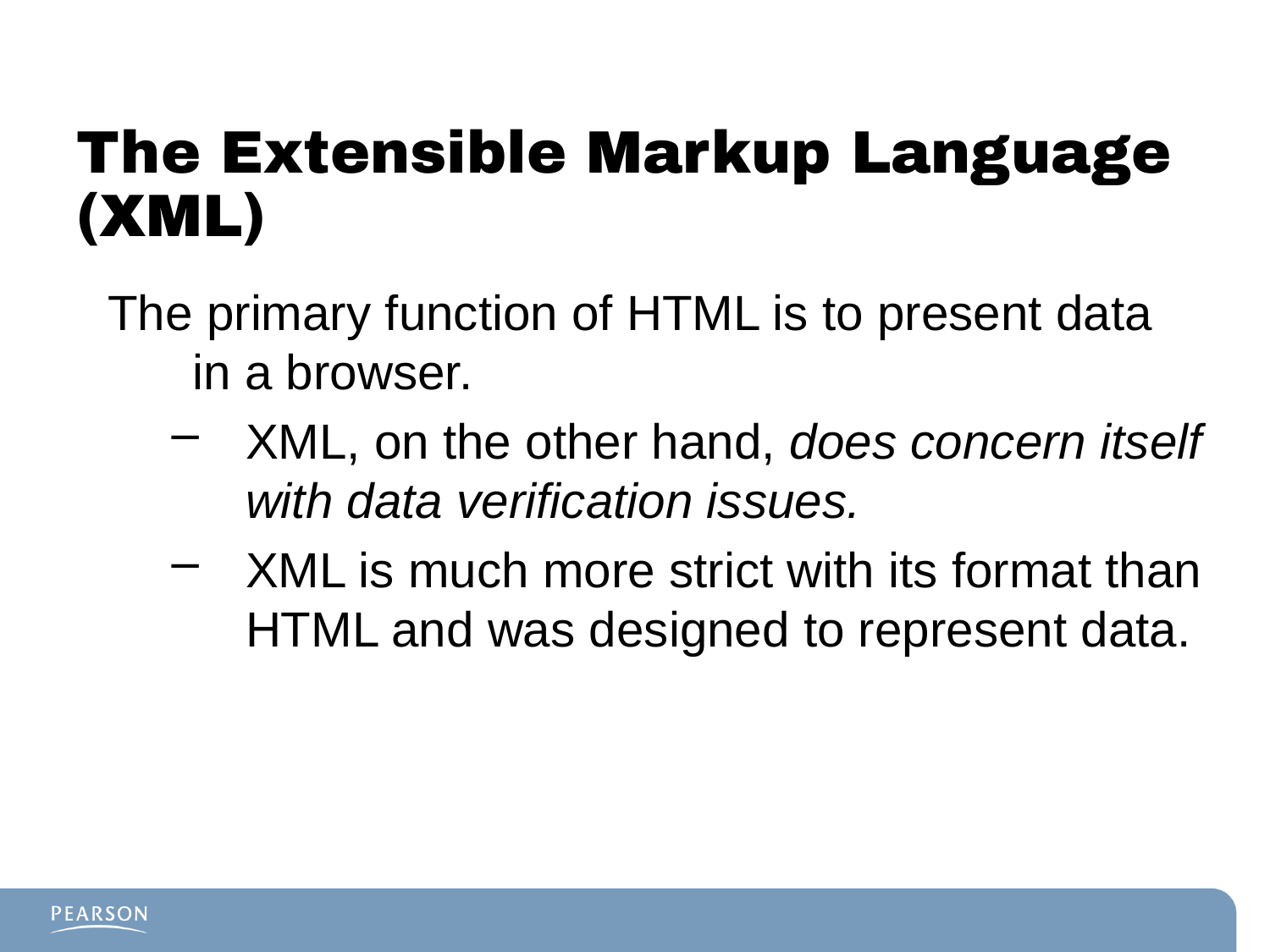

# The Extensible Markup Language (XML)
The primary function of HTML is to present data in a browser.
XML, on the other hand, does concern itself with data verification issues.
XML is much more strict with its format than HTML and was designed to represent data.